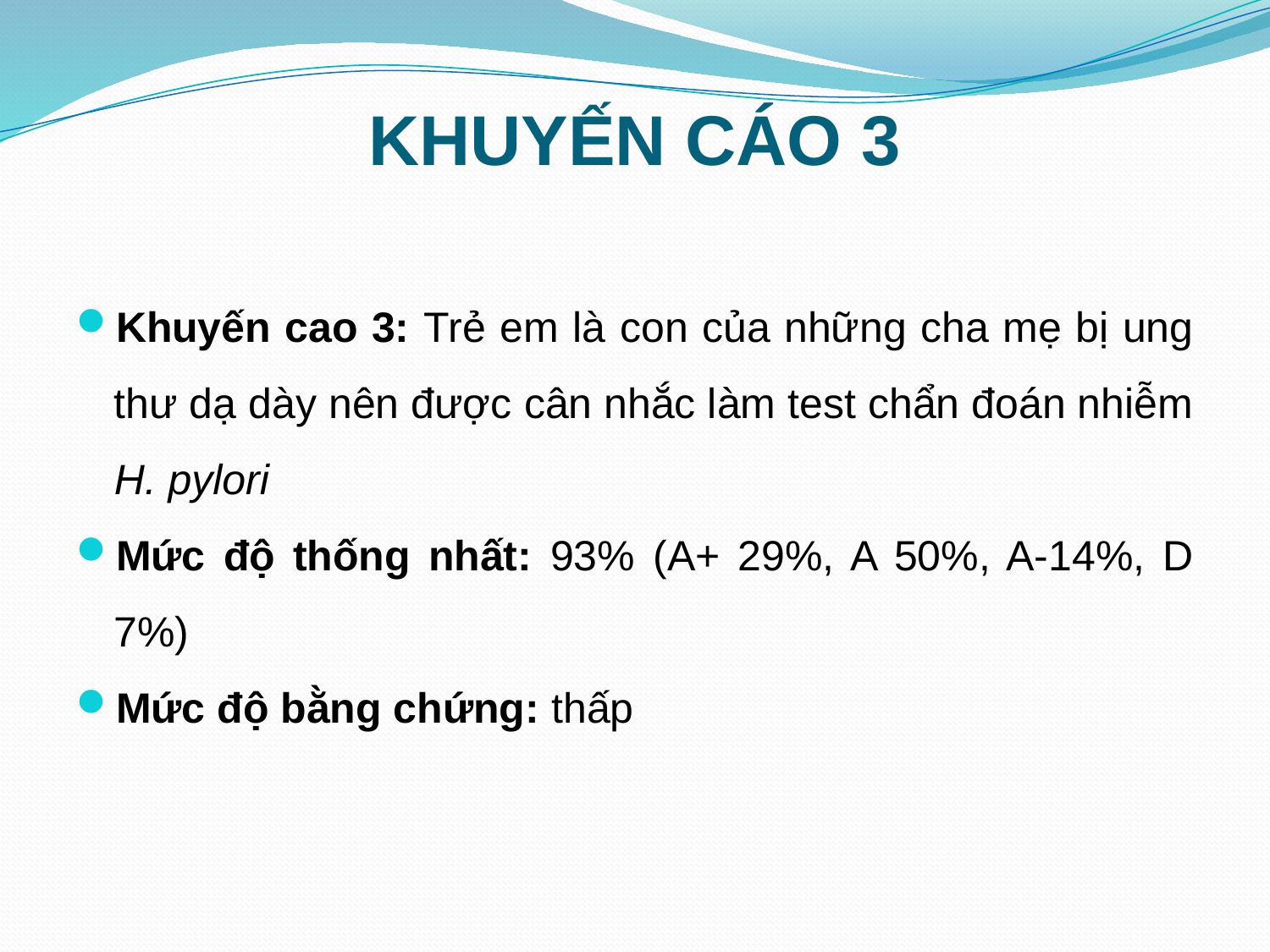

# KHUYẾN CÁO 3
Khuyến cao 3: Trẻ em là con của những cha mẹ bị ung thư dạ dày nên được cân nhắc làm test chẩn đoán nhiễm H. pylori
Mức độ thống nhất: 93% (A+ 29%, A 50%, A-14%, D 7%)
Mức độ bằng chứng: thấp